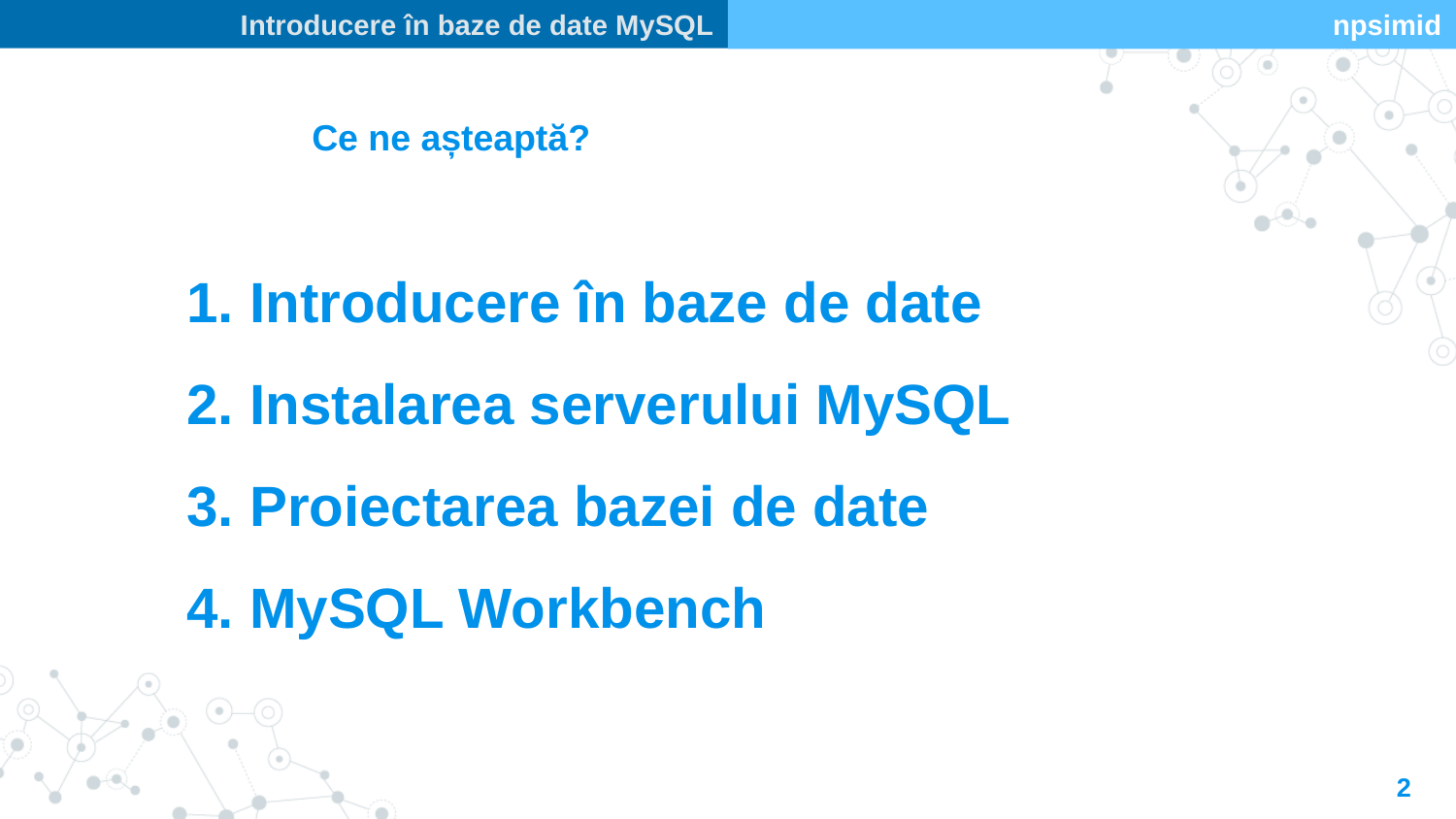

Introducere în baze de date MySQL

npsimid
Ce ne așteaptă?
1. Introducere în baze de date
2. Instalarea serverului MySQL
3. Proiectarea bazei de date
4. MySQL Workbench
2